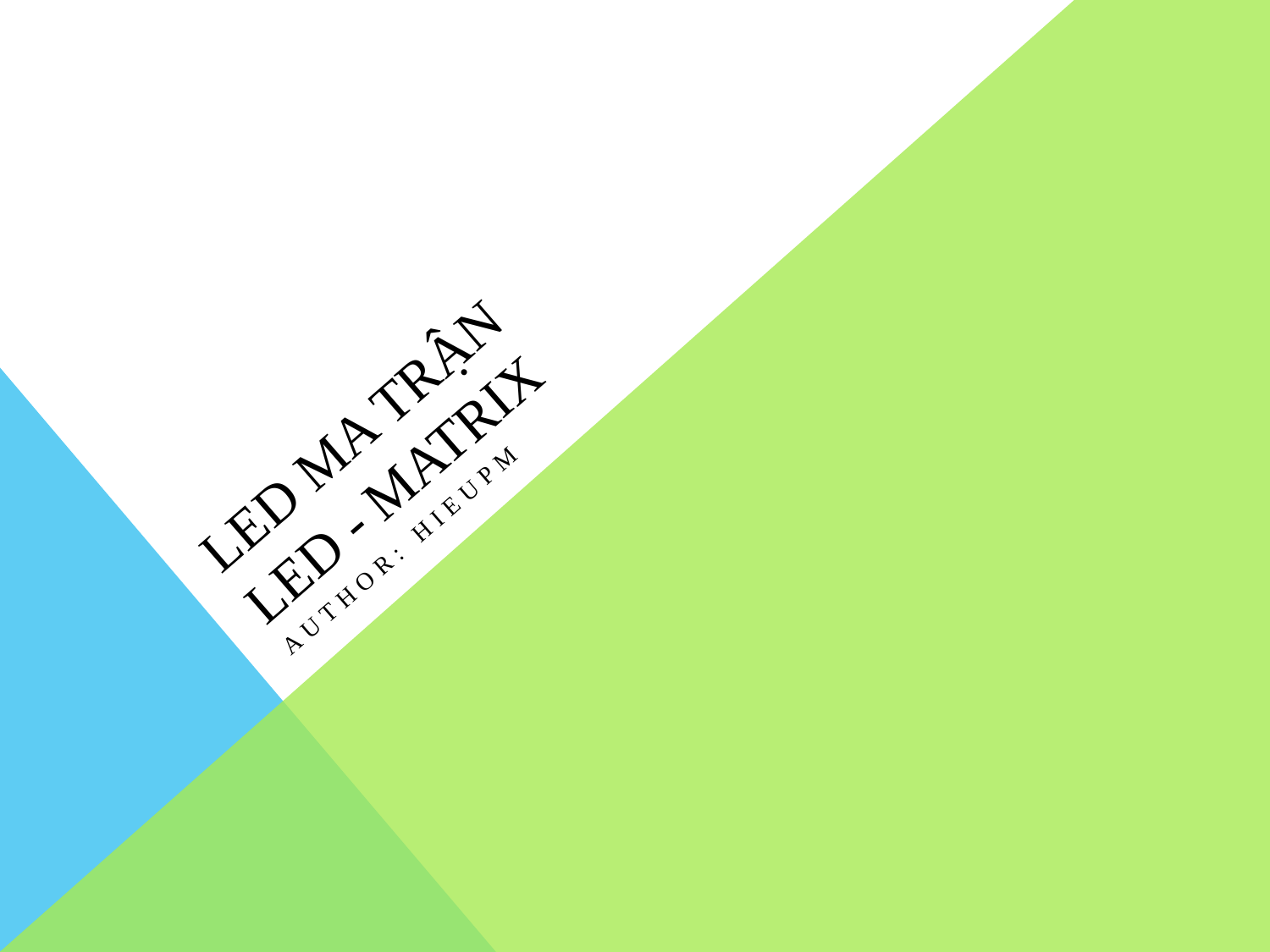

# LED MA TRẬN LED - MATRIX
Author: HieuPM